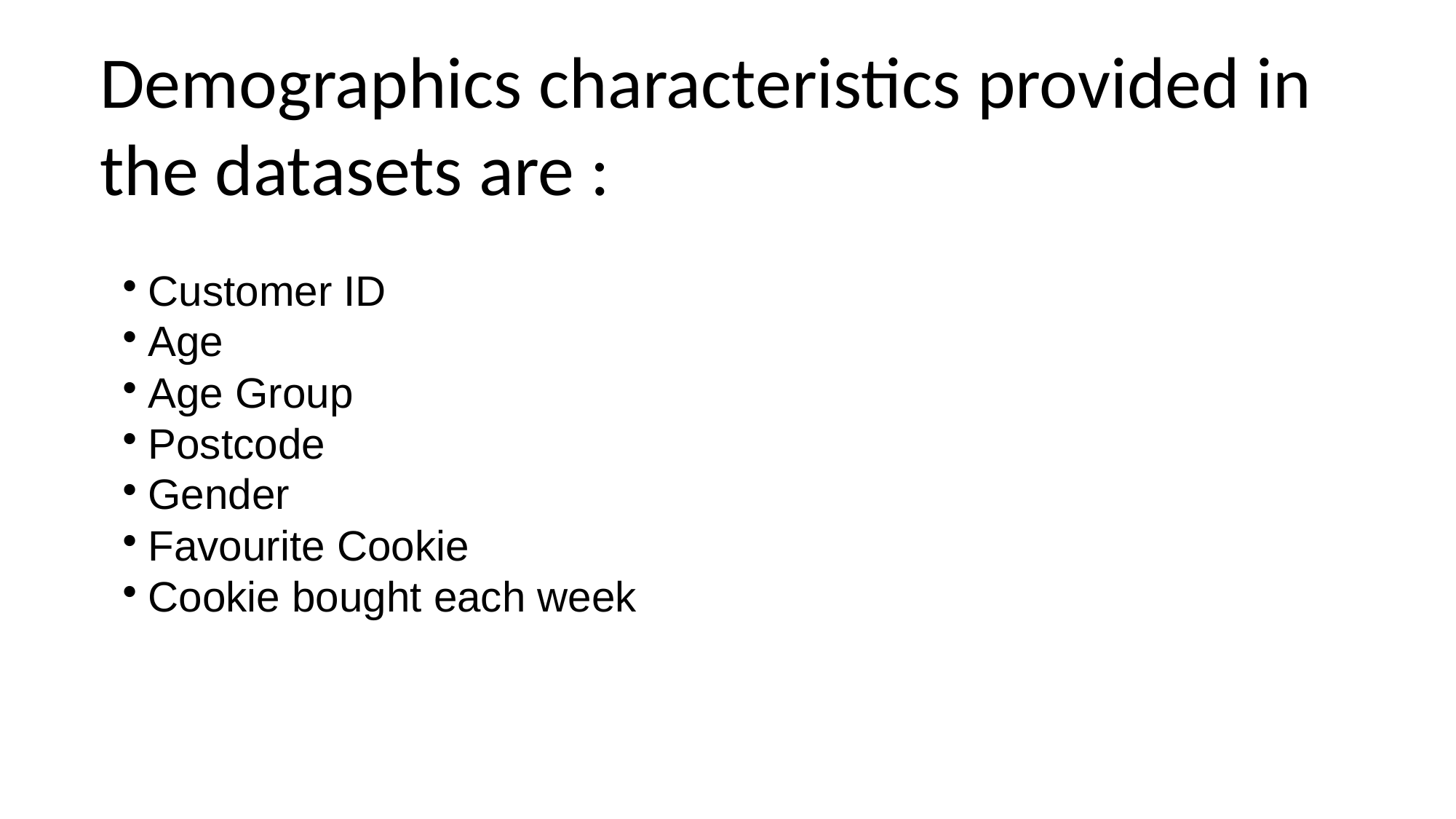

Demographics characteristics provided in the datasets are :
Customer ID
Age
Age Group
Postcode
Gender
Favourite Cookie
Cookie bought each week